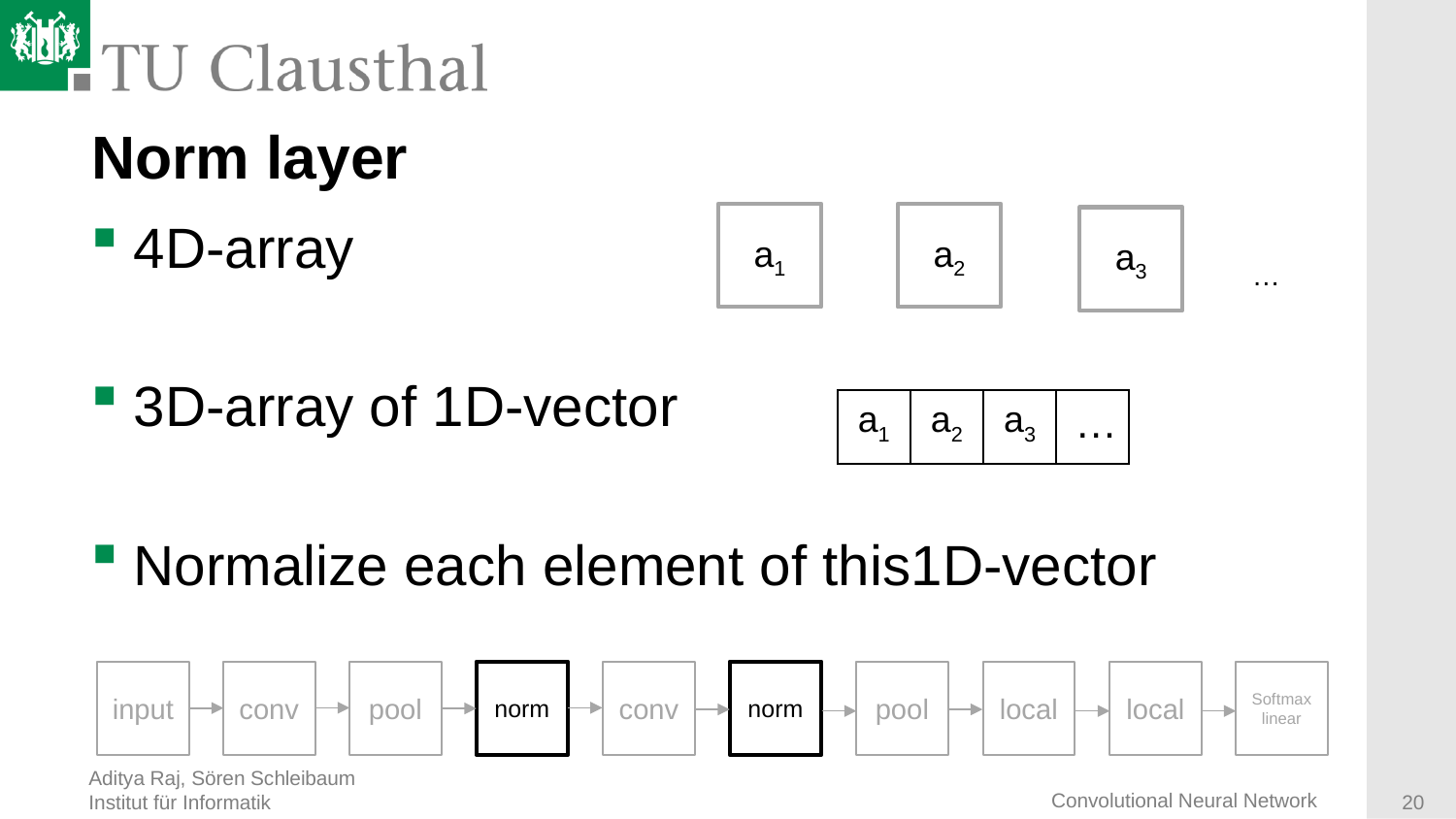

# Norm layer
a1
a2
4D-array

3D-array of 1D-vector

Normalize each element of this1D-vector
a3
…
| a1 | a2 | a3 | … |
| --- | --- | --- | --- |
input
conv
pool
norm
conv
norm
pool
local
Softmax linear
local